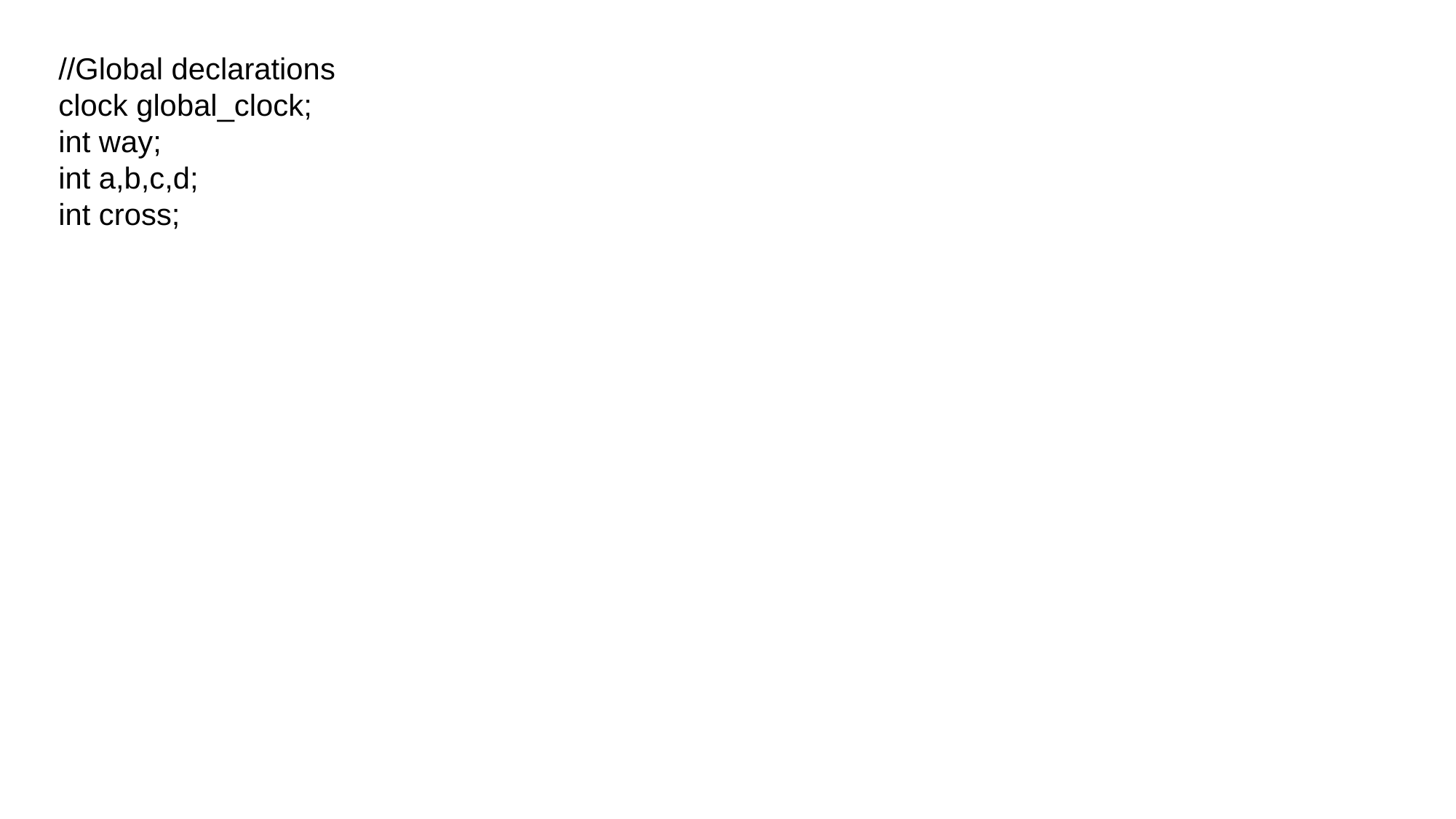

//Global declarations
clock global_clock;
int way;
int a,b,c,d;
int cross;